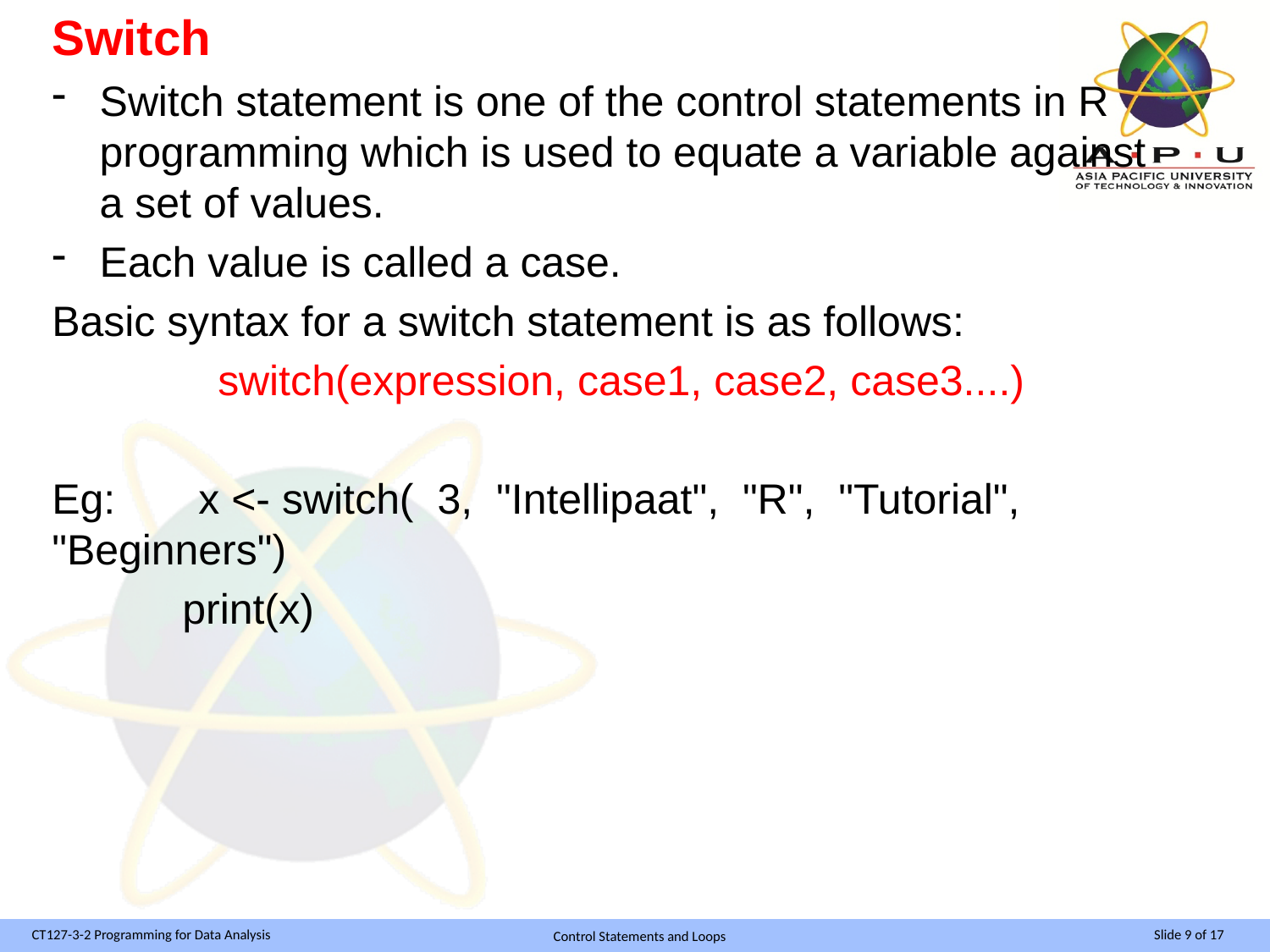

Switch
Switch statement is one of the control statements in R programming which is used to equate a variable against a set of values.
Each value is called a case.
Basic syntax for a switch statement is as follows:
              switch(expression, case1, case2, case3....)

Eg:       x <- switch(  3,  "Intellipaat",  "R",  "Tutorial", "Beginners")
           print(x)